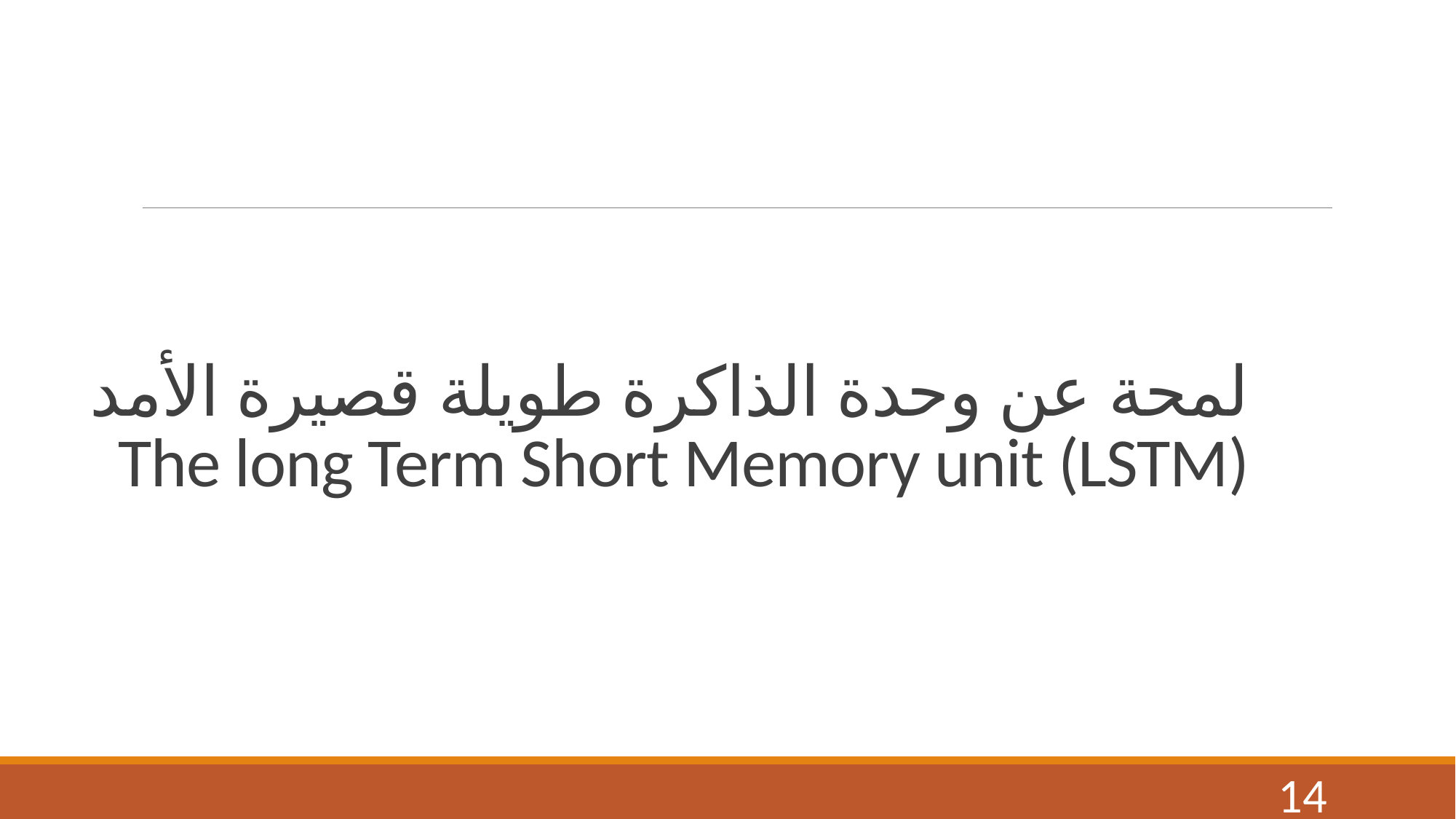

# لمحة عن وحدة الذاكرة طويلة قصيرة اﻷمد The long Term Short Memory unit (LSTM)
14